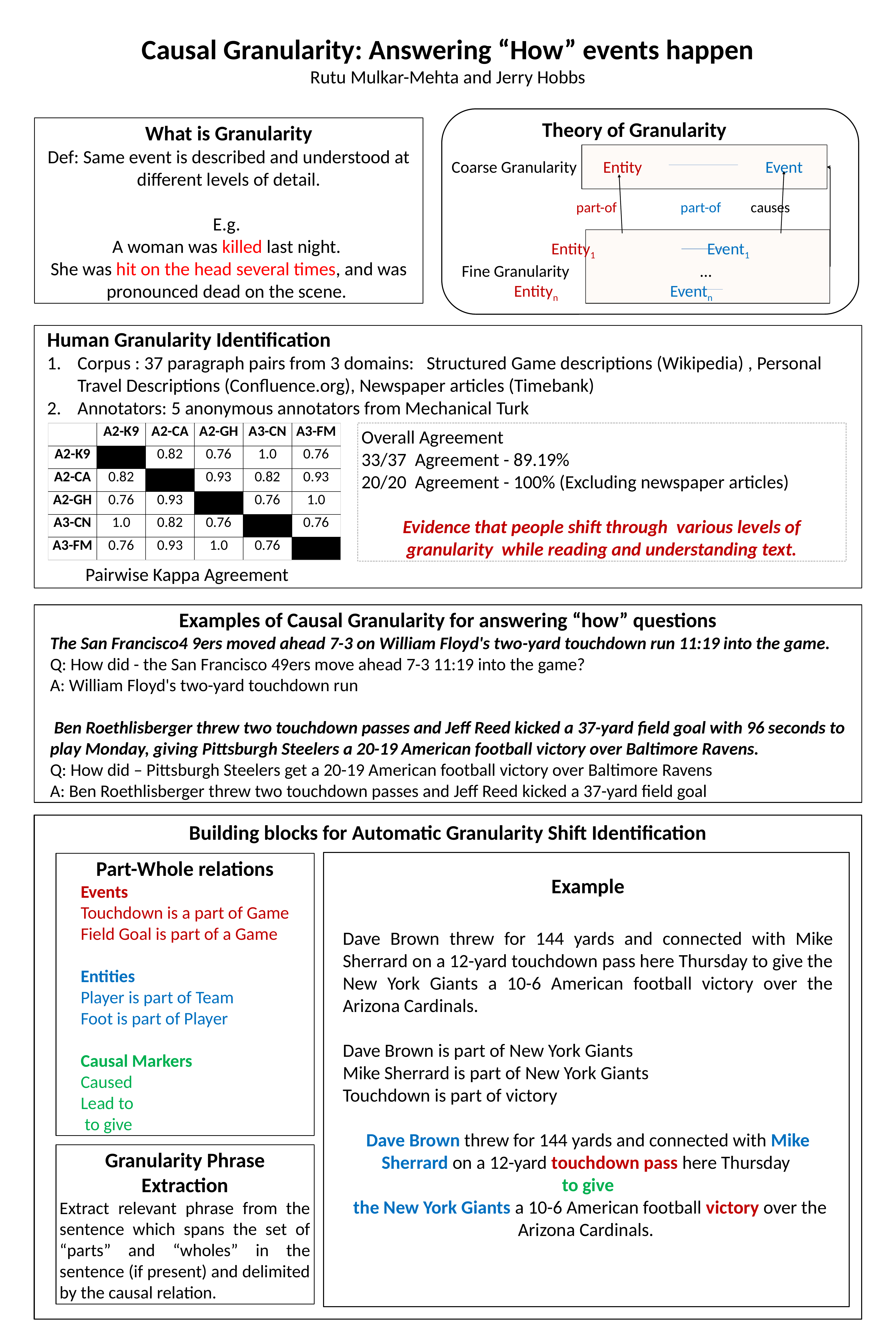

Causal Granularity: Answering “How” events happen
Rutu Mulkar-Mehta and Jerry Hobbs

 Theory of Granularity
What is Granularity
Def: Same event is described and understood at different levels of detail.

E.g.
A woman was killed last night.
She was hit on the head several times, and was pronounced dead on the scene.

Coarse Granularity       Entity                                 Event
part-of     	         part-of         causes

             	    Entity1                              Event1
Fine Granularity                                   …
	    Entityn                              Eventn
Human Granularity Identification
Corpus : 37 paragraph pairs from 3 domains:   Structured Game descriptions (Wikipedia) , Personal Travel Descriptions (Confluence.org), Newspaper articles (Timebank)
Annotators: 5 anonymous annotators from Mechanical Turk

Overall Agreement
33/37  Agreement - 89.19%
20/20  Agreement - 100% (Excluding newspaper articles)

Evidence that people shift through  various levels of granularity  while reading and understanding text.
|  | A2-K9 | A2-CA | A2-GH | A3-CN | A3-FM |
| --- | --- | --- | --- | --- | --- |
| A2-K9 |  | 0.82 | 0.76 | 1.0 | 0.76 |
| A2-CA | 0.82 |  | 0.93 | 0.82 | 0.93 |
| A2-GH | 0.76 | 0.93 |  | 0.76 | 1.0 |
| A3-CN | 1.0 | 0.82 | 0.76 |  | 0.76 |
| A3-FM | 0.76 | 0.93 | 1.0 | 0.76 | s |
Pairwise Kappa Agreement
Examples of Causal Granularity for answering “how” questions
The San Francisco4 9ers moved ahead 7-3 on William Floyd's two-yard touchdown run 11:19 into the game.
Q: How did - the San Francisco 49ers move ahead 7-3 11:19 into the game?
A: William Floyd's two-yard touchdown run

 Ben Roethlisberger threw two touchdown passes and Jeff Reed kicked a 37-yard field goal with 96 seconds to play Monday, giving Pittsburgh Steelers a 20-19 American football victory over Baltimore Ravens.
Q: How did – Pittsburgh Steelers get a 20-19 American football victory over Baltimore Ravens
A: Ben Roethlisberger threw two touchdown passes and Jeff Reed kicked a 37-yard field goal

Building blocks for Automatic Granularity Shift Identification
Part-Whole relations
Events
Touchdown is a part of Game
Field Goal is part of a Game

Entities
Player is part of Team
Foot is part of Player

Causal Markers
Caused
Lead to
 to give

Example
Dave Brown threw for 144 yards and connected with Mike Sherrard on a 12-yard touchdown pass here Thursday to give the New York Giants a 10-6 American football victory over the Arizona Cardinals.

Dave Brown is part of New York Giants
Mike Sherrard is part of New York Giants
Touchdown is part of victory

Dave Brown threw for 144 yards and connected with Mike Sherrard on a 12-yard touchdown pass here Thursday
to give
 the New York Giants a 10-6 American football victory over the Arizona Cardinals.
Granularity Phrase Extraction
Extract relevant phrase from the sentence which spans the set of “parts” and “wholes” in the sentence (if present) and delimited by the causal relation.